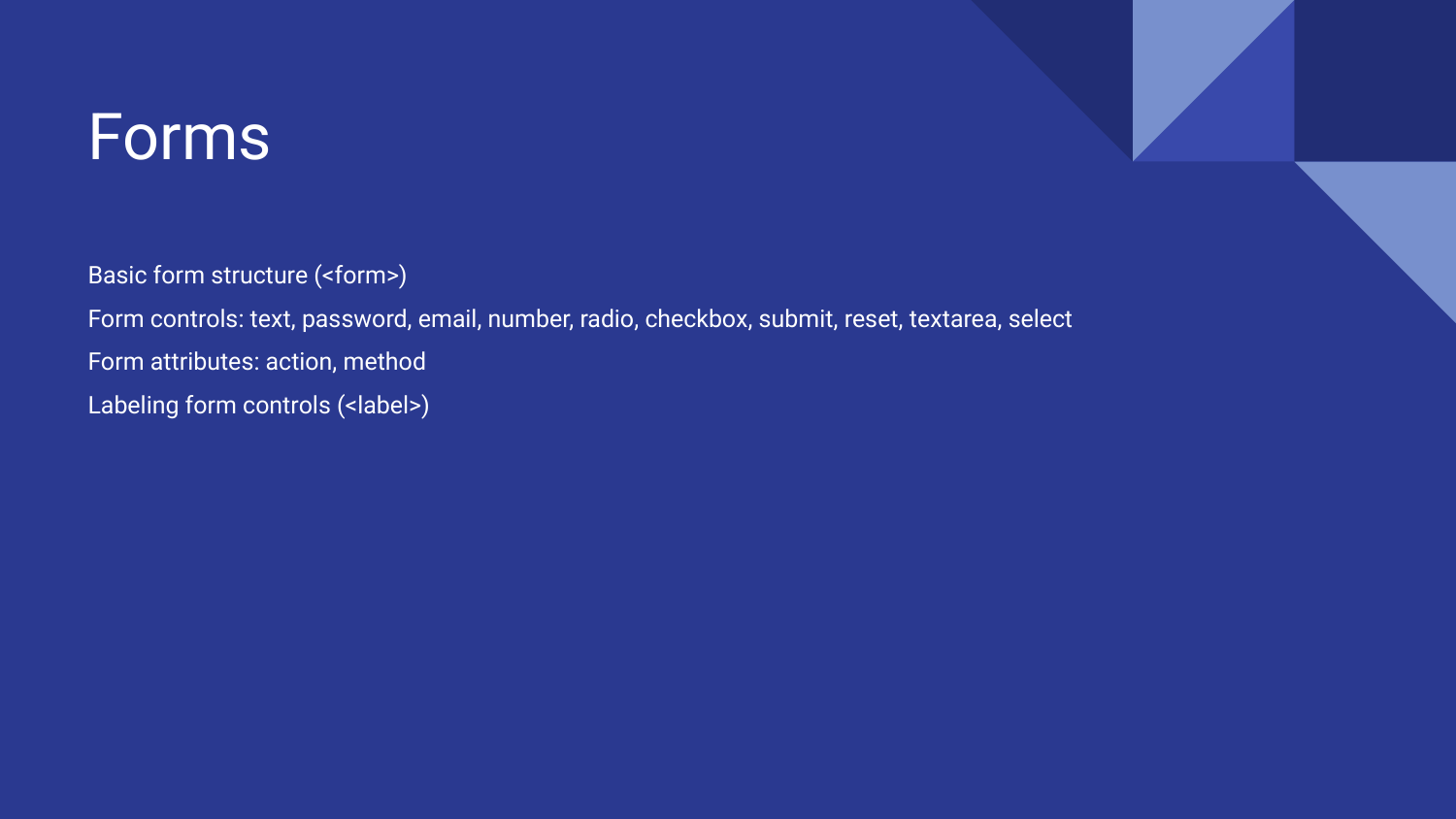

# Forms
Basic form structure (<form>)
Form controls: text, password, email, number, radio, checkbox, submit, reset, textarea, select
Form attributes: action, method
Labeling form controls (<label>)